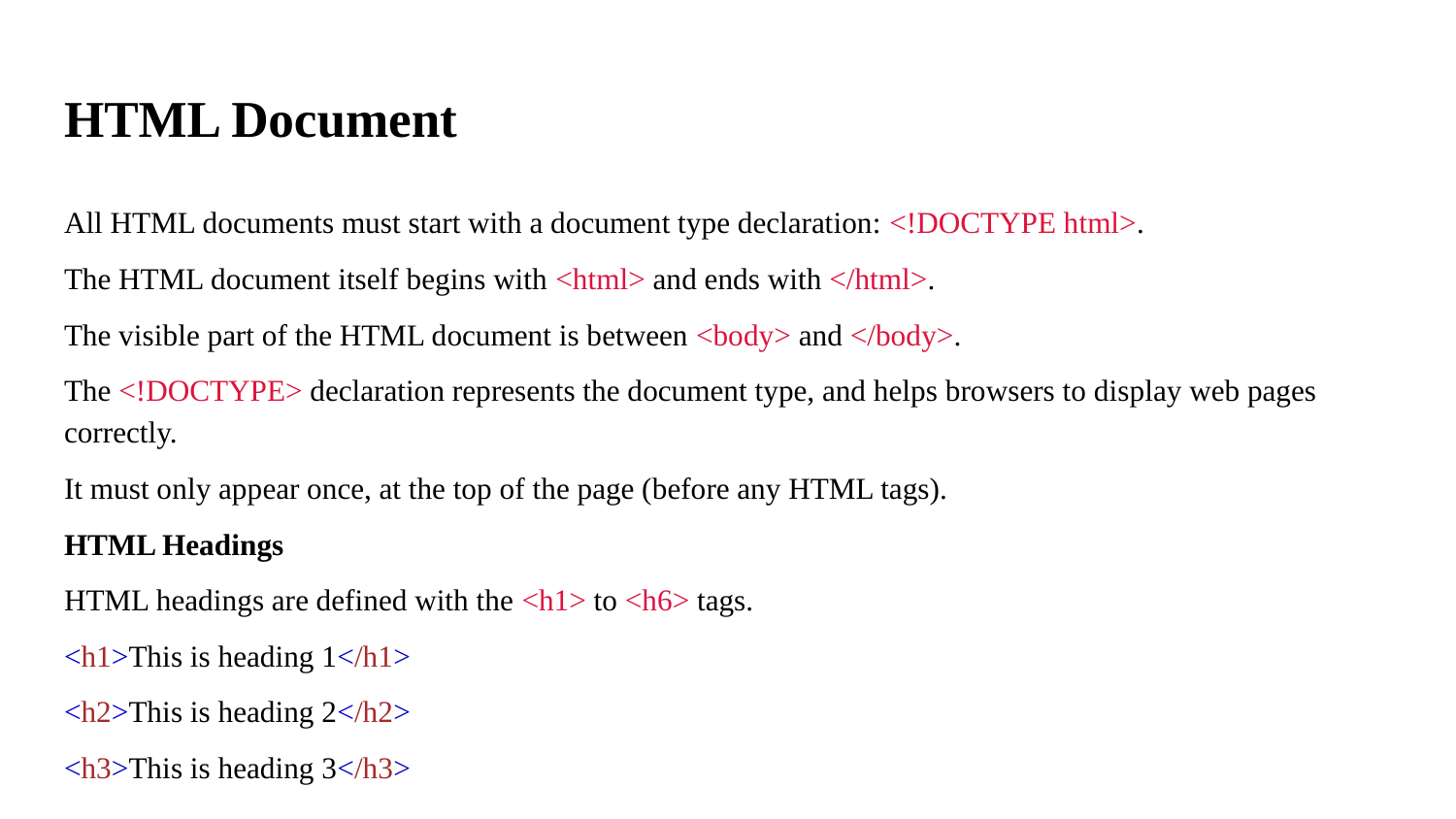

# HTML Document
All HTML documents must start with a document type declaration: <!DOCTYPE html>.
The HTML document itself begins with <html> and ends with </html>.
The visible part of the HTML document is between <body> and </body>.
The <!DOCTYPE> declaration represents the document type, and helps browsers to display web pages correctly.
It must only appear once, at the top of the page (before any HTML tags).
HTML Headings
HTML headings are defined with the <h1> to <h6> tags.
<h1>This is heading 1</h1>
<h2>This is heading 2</h2>
<h3>This is heading 3</h3>